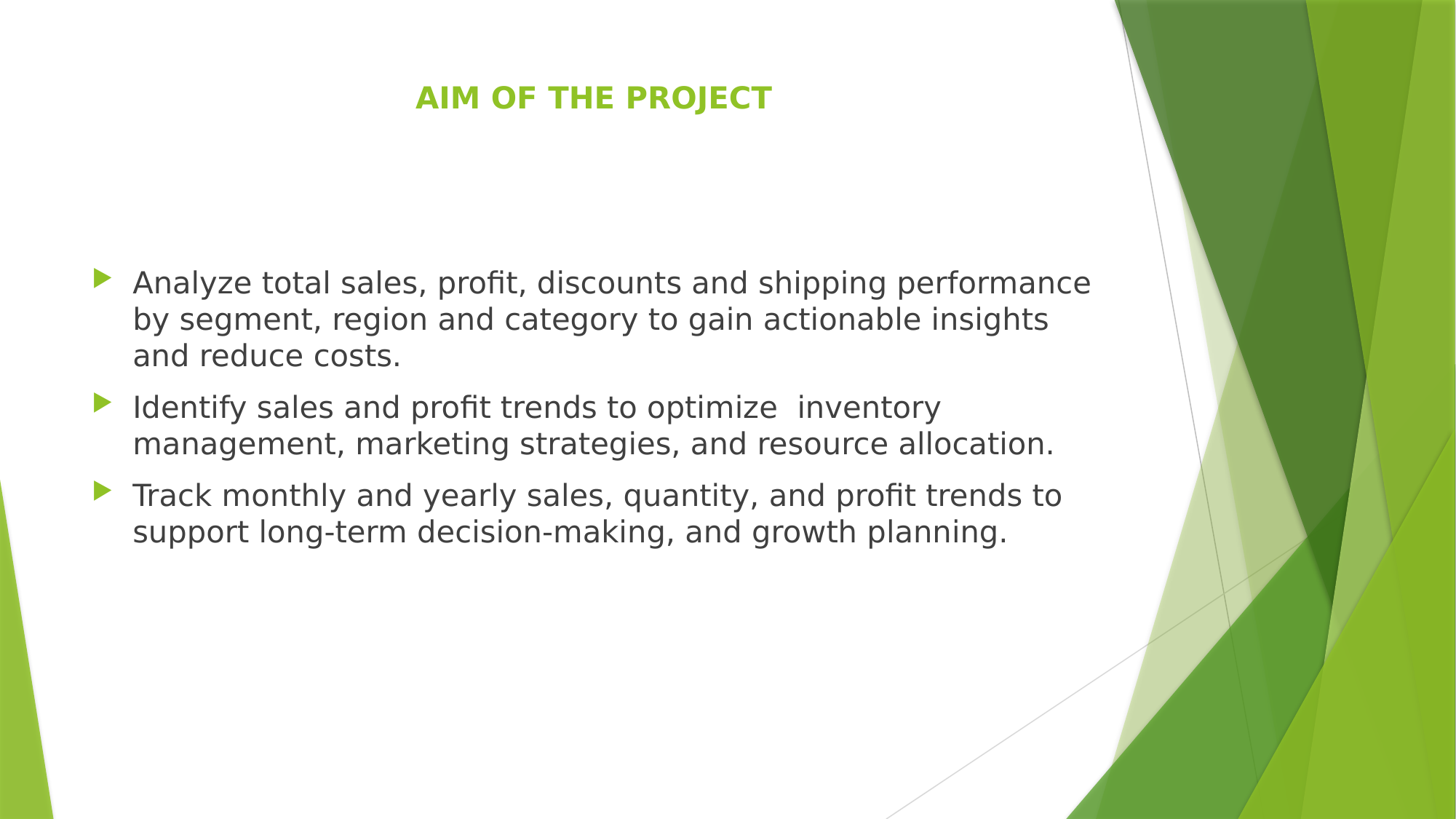

# AIM OF THE PROJECT
Analyze total sales, profit, discounts and shipping performance by segment, region and category to gain actionable insights and reduce costs.
Identify sales and profit trends to optimize  inventory management, marketing strategies, and resource allocation.
Track monthly and yearly sales, quantity, and profit trends to support long-term decision-making, and growth planning.